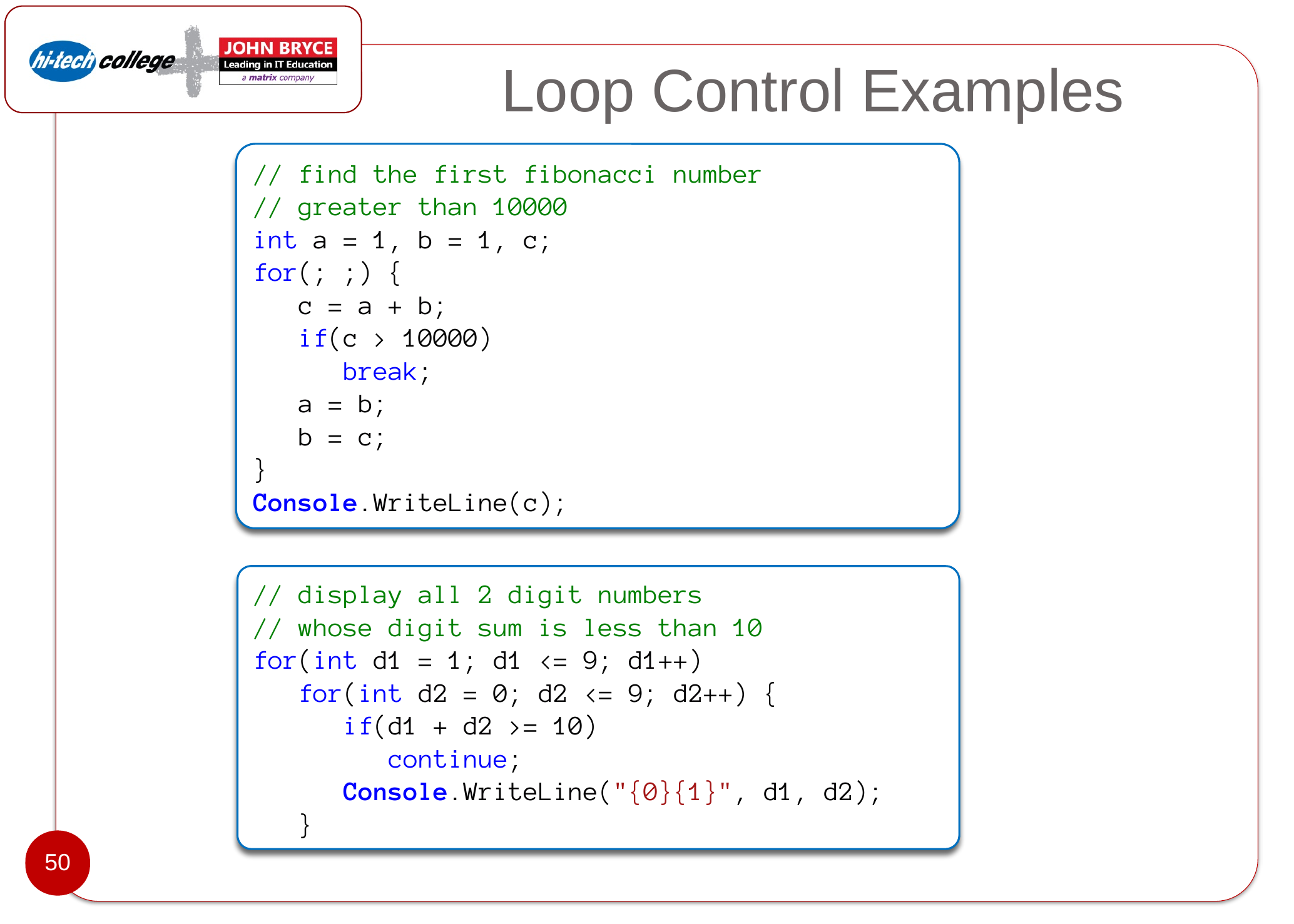

# Loop Control Examples
// find the first fibonacci number
// greater than 10000
int a = 1, b = 1, c;
for(; ;) {
   c = a + b;
   if(c > 10000)
      break;
   a = b;
   b = c;
}
Console.WriteLine(c);
// display all 2 digit numbers
// whose digit sum is less than 10
for(int d1 = 1; d1 <= 9; d1++)
   for(int d2 = 0; d2 <= 9; d2++) {
      if(d1 + d2 >= 10)
         continue;
      Console.WriteLine("{0}{1}", d1, d2);
   }
50